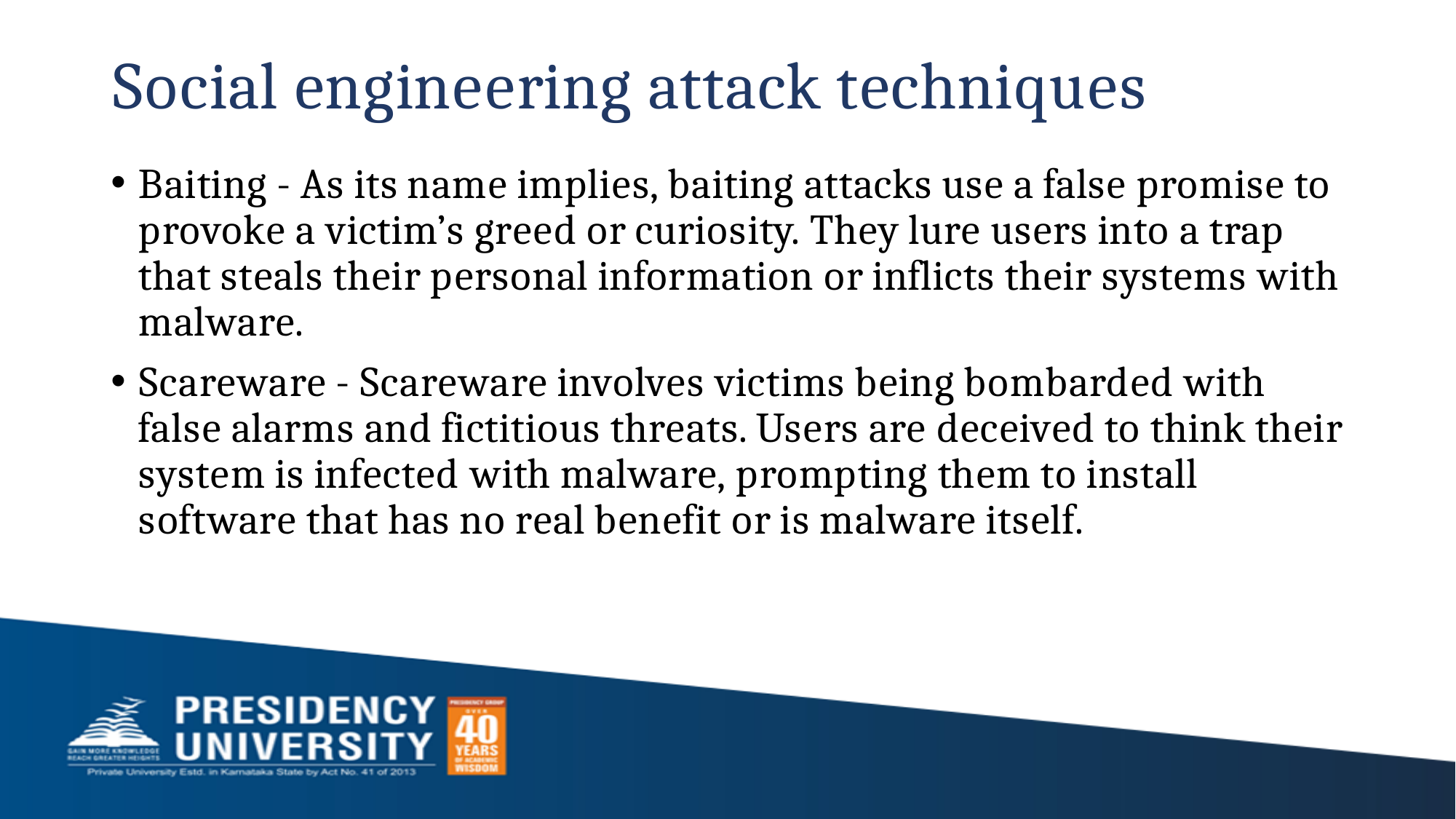

# Social engineering attack techniques
Baiting - As its name implies, baiting attacks use a false promise to provoke a victim’s greed or curiosity. They lure users into a trap that steals their personal information or inflicts their systems with malware.
Scareware - Scareware involves victims being bombarded with false alarms and fictitious threats. Users are deceived to think their system is infected with malware, prompting them to install software that has no real benefit or is malware itself.